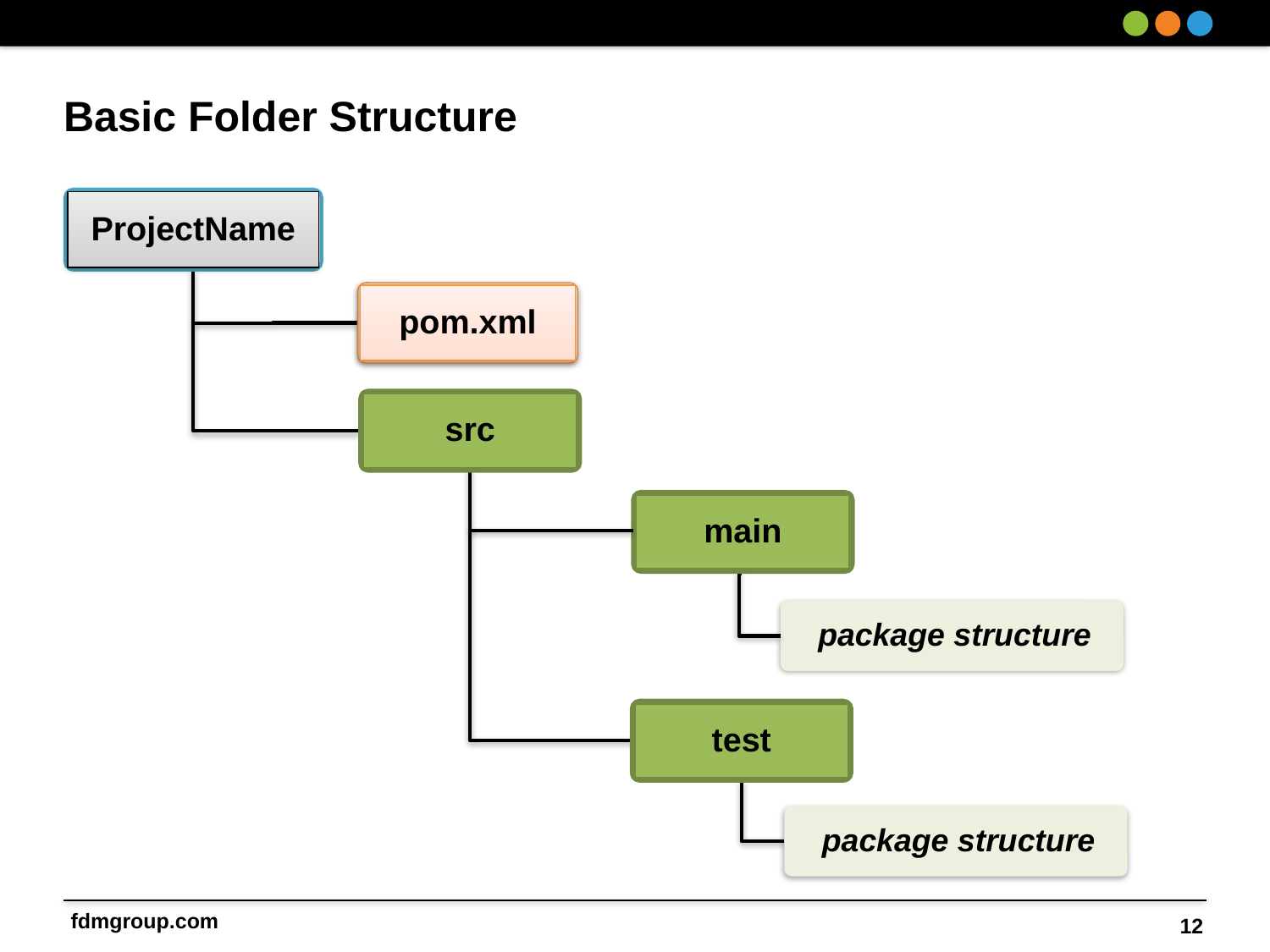

# Basic Folder Structure

ProjectName

pom.xml

src

main

package structure

test

package structure
12